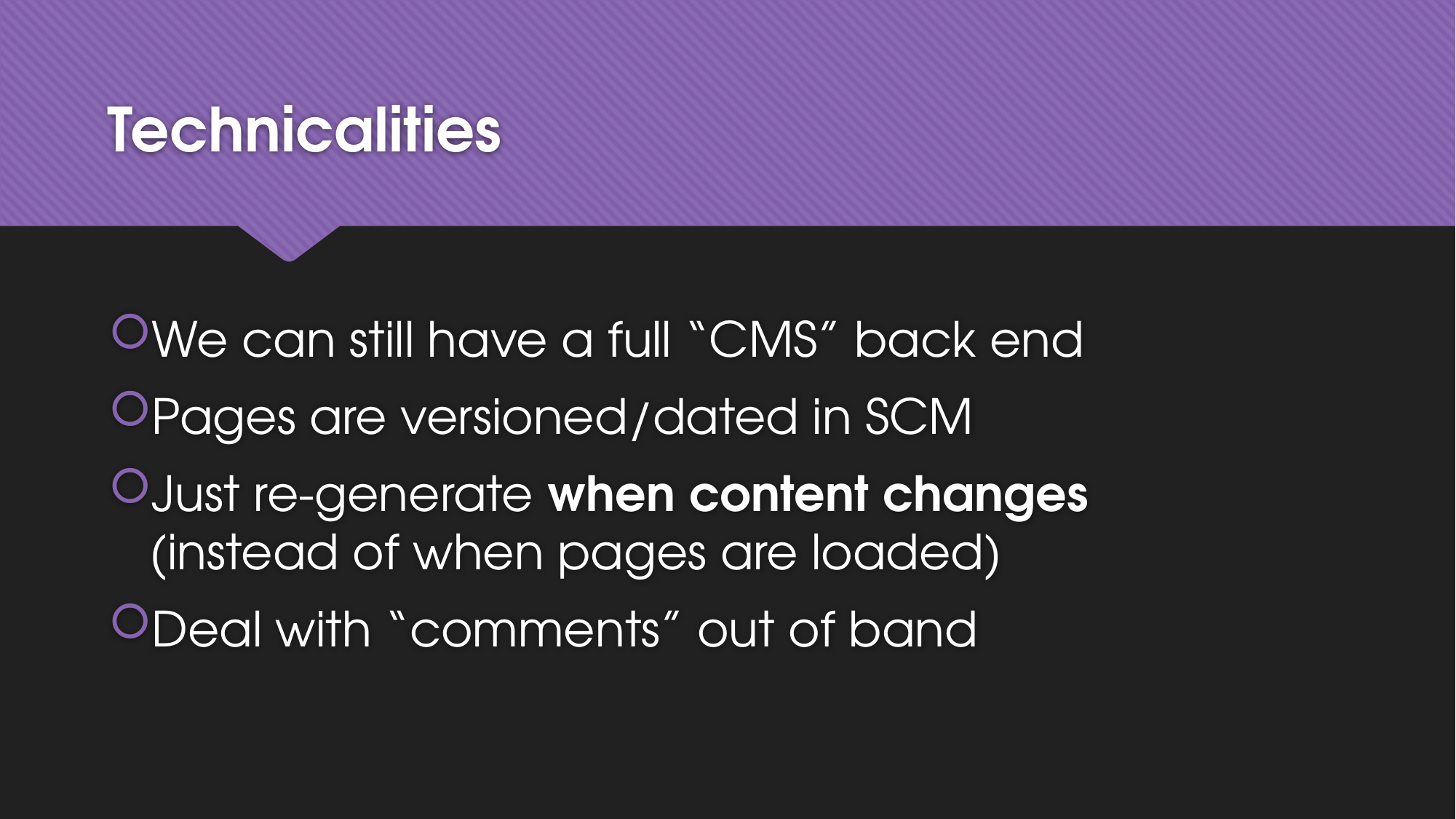

# Technicalities
We can still have a full “CMS” back end
Pages are versioned/dated in SCM
Just re-generate when content changes
(instead of when pages are loaded)
Deal with “comments” out of band